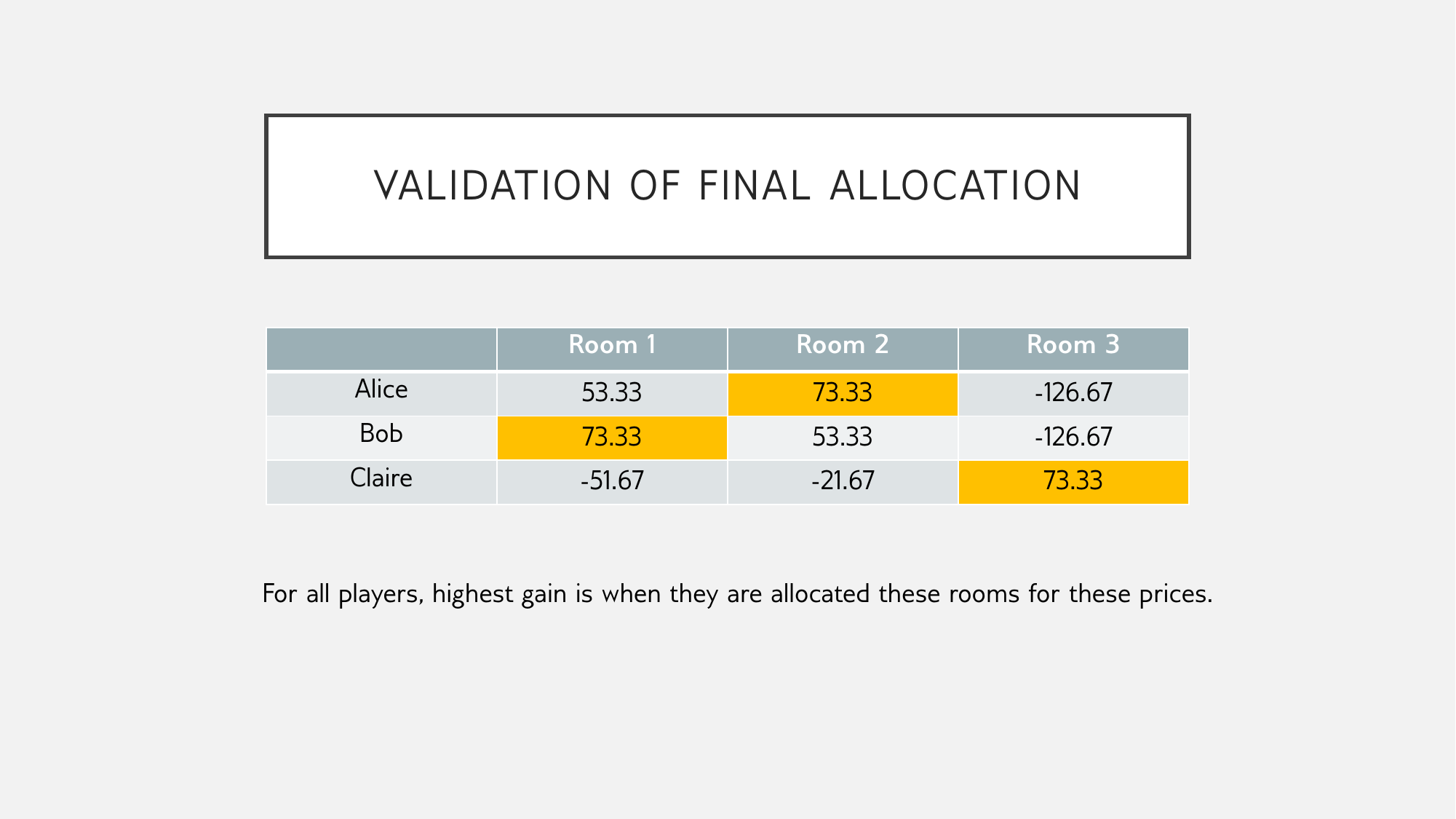

# validation of final allocation
|  | Room 1 | Room 2 | Room 3 |
| --- | --- | --- | --- |
| Alice | 53.33 | 73.33 | -126.67 |
| Bob | 73.33 | 53.33 | -126.67 |
| Claire | -51.67 | -21.67 | 73.33 |
For all players, highest gain is when they are allocated these rooms for these prices.